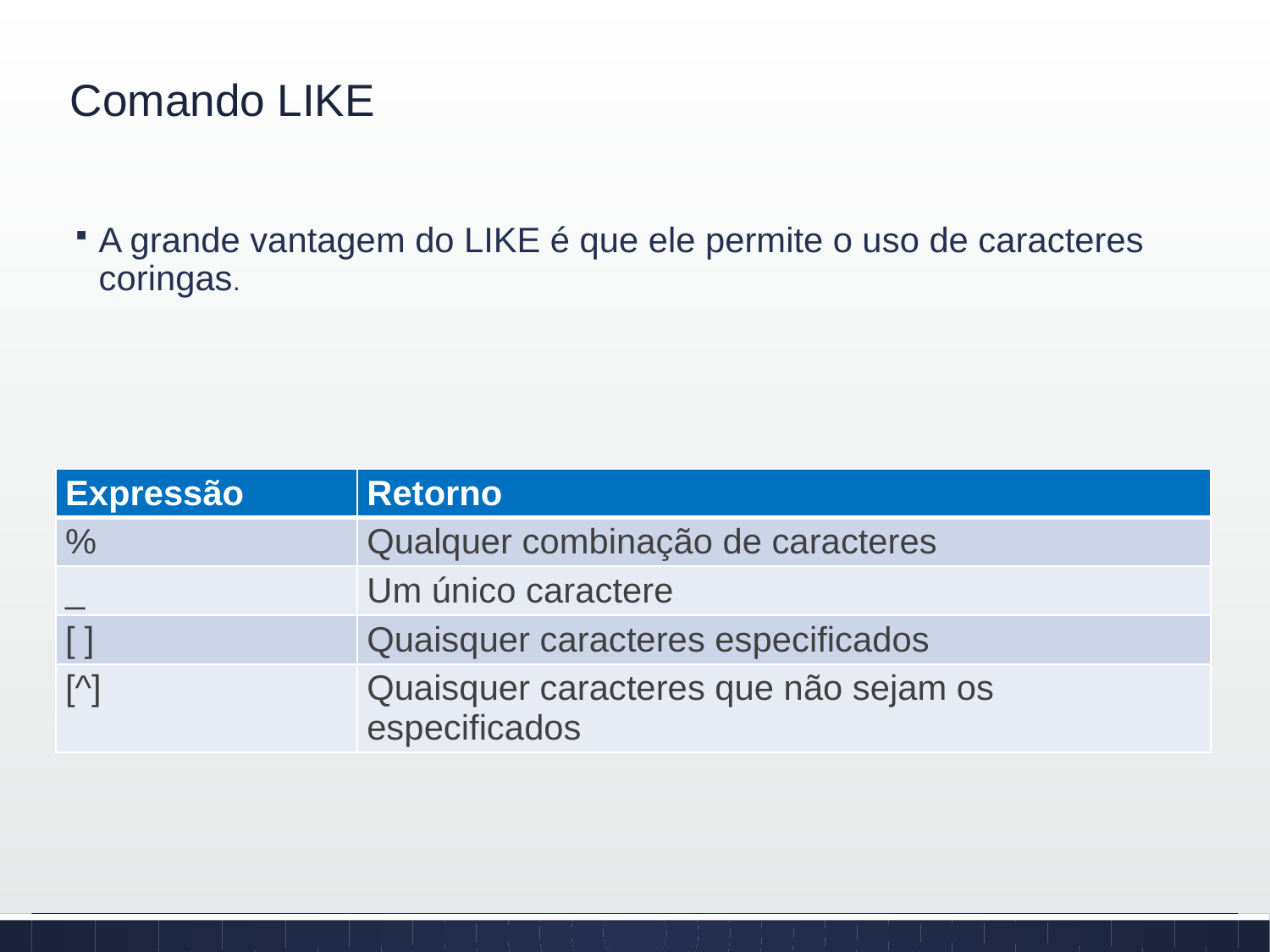

# Comando LIKE
A grande vantagem do LIKE é que ele permite o uso de caracteres coringas.
| Expressão | Retorno |
| --- | --- |
| % | Qualquer combinação de caracteres |
| \_ | Um único caractere |
| [ ] | Quaisquer caracteres especificados |
| [^] | Quaisquer caracteres que não sejam os especificados |